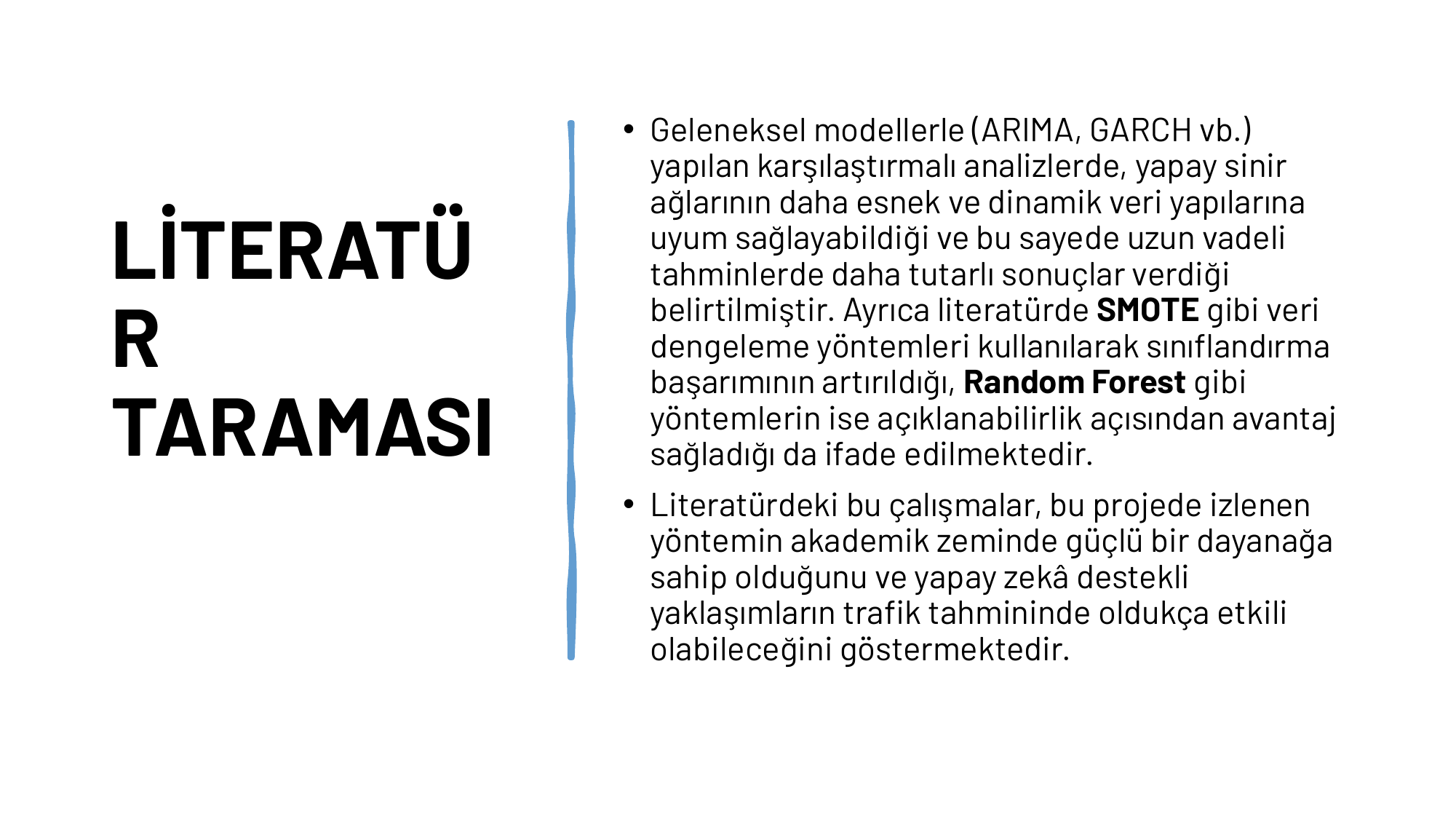

LİTERATÜR TARAMASI

Geleneksel modellerle (ARIMA, GARCH vb.) yapılan karşılaştırmalı analizlerde, yapay sinir ağlarının daha esnek ve dinamik veri yapılarına uyum sağlayabildiği ve bu sayede uzun vadeli tahminlerde daha tutarlı sonuçlar verdiği belirtilmiştir. Ayrıca literatürde SMOTE gibi veri dengeleme yöntemleri kullanılarak sınıflandırma başarımının artırıldığı, Random Forest gibi yöntemlerin ise açıklanabilirlik açısından avantaj sağladığı da ifade edilmektedir.
Literatürdeki bu çalışmalar, bu projede izlenen yöntemin akademik zeminde güçlü bir dayanağa sahip olduğunu ve yapay zekâ destekli yaklaşımların trafik tahmininde oldukça etkili olabileceğini göstermektedir.